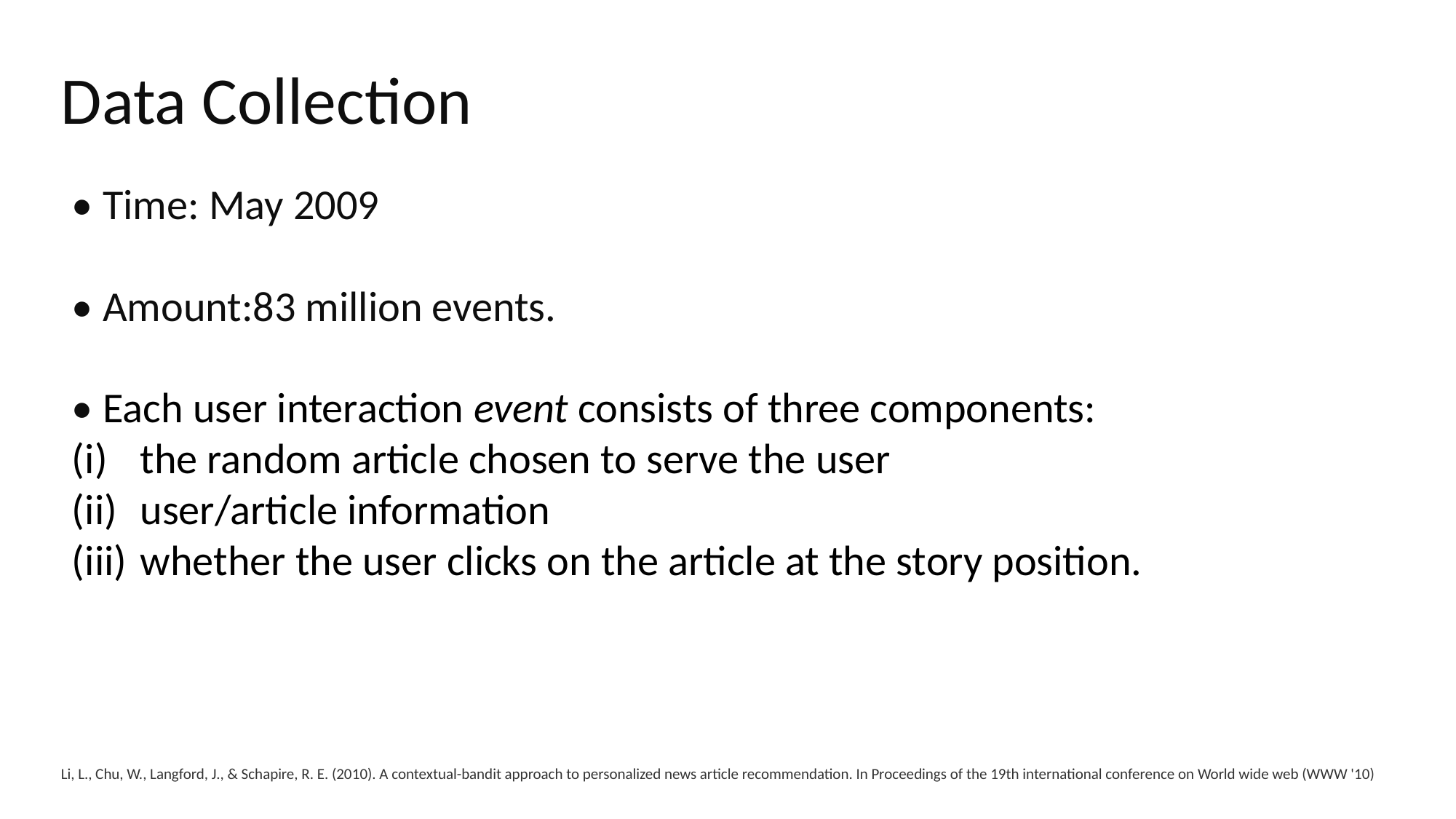

Data Collection
• Time: May 2009

• Amount:83 million events.

• Each user interaction event consists of three components:
the random article chosen to serve the user
user/article information
whether the user clicks on the article at the story position.

Li, L., Chu, W., Langford, J., & Schapire, R. E. (2010). A contextual-bandit approach to personalized news article recommendation. In Proceedings of the 19th international conference on World wide web (WWW '10)